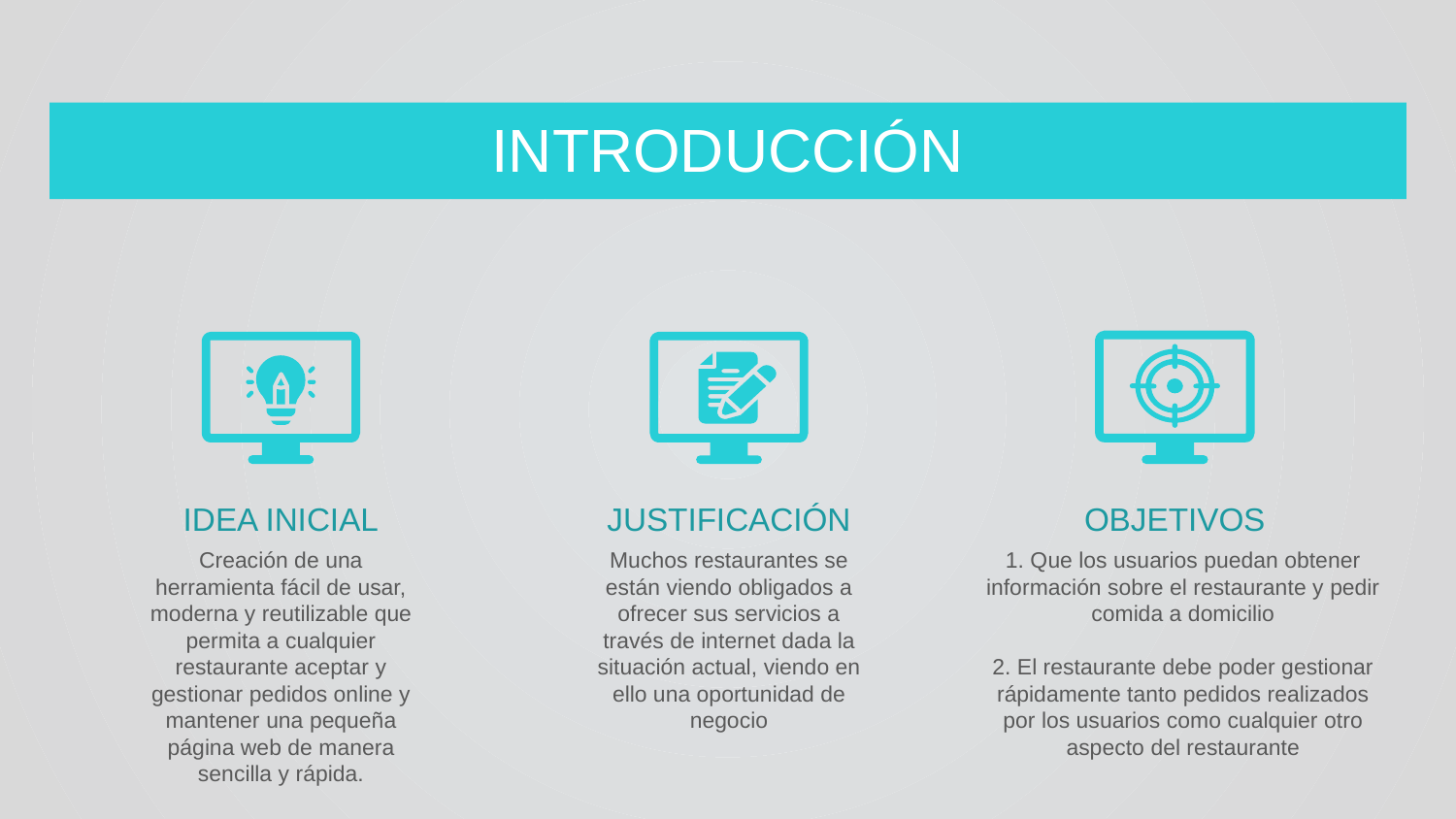

INTRODUCCIÓN

# IDEA INICIAL
JUSTIFICACIÓN
OBJETIVOS
Muchos restaurantes se están viendo obligados a ofrecer sus servicios a través de internet dada la situación actual, viendo en ello una oportunidad de negocio
Creación de una herramienta fácil de usar, moderna y reutilizable que permita a cualquier restaurante aceptar y gestionar pedidos online y mantener una pequeña página web de manera sencilla y rápida.
1. Que los usuarios puedan obtener información sobre el restaurante y pedir comida a domicilio

2. El restaurante debe poder gestionar rápidamente tanto pedidos realizados por los usuarios como cualquier otro aspecto del restaurante